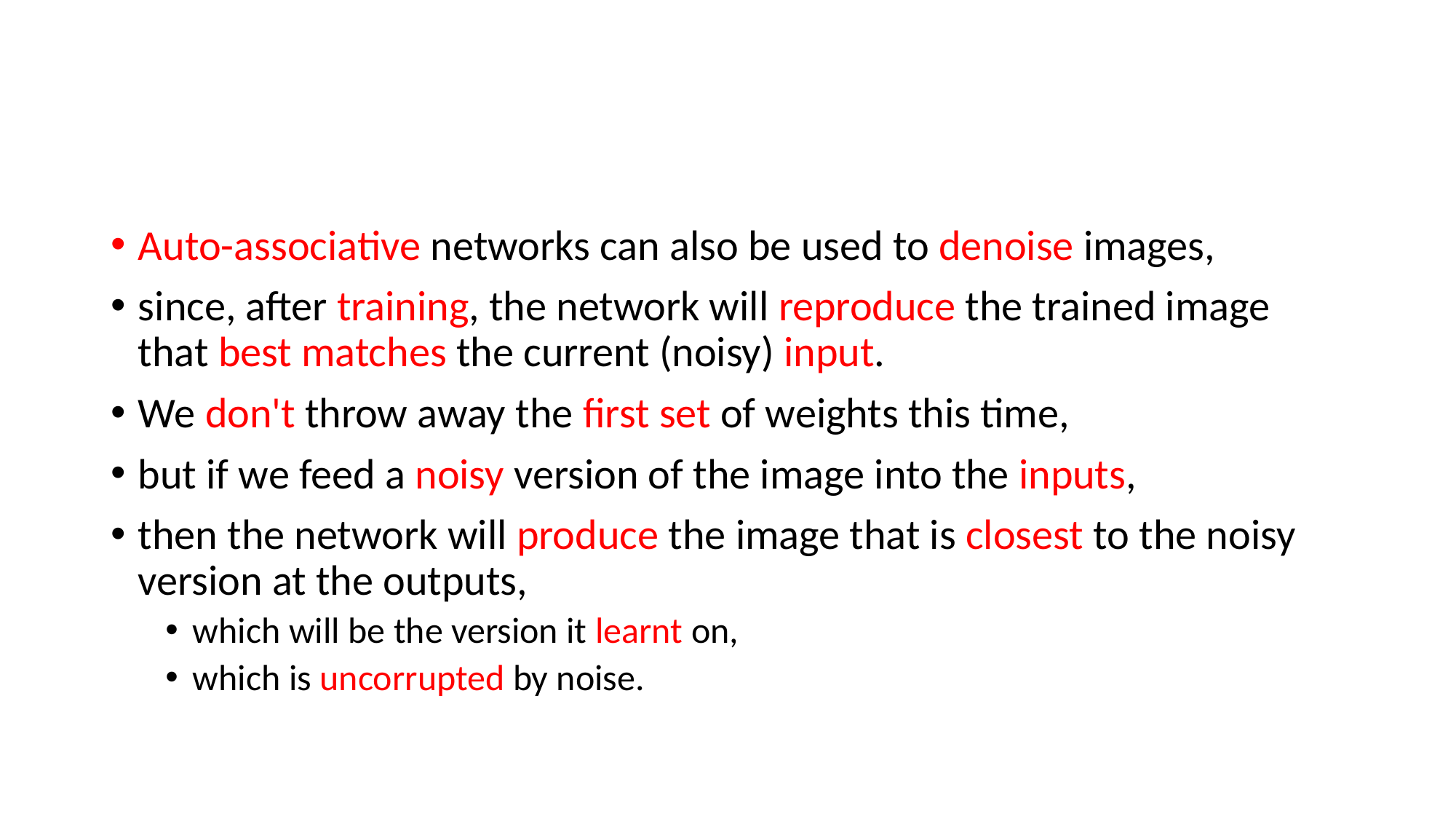

#
Auto-associative networks can also be used to denoise images,
since, after training, the network will reproduce the trained image that best matches the current (noisy) input.
We don't throw away the first set of weights this time,
but if we feed a noisy version of the image into the inputs,
then the network will produce the image that is closest to the noisy version at the outputs,
which will be the version it learnt on,
which is uncorrupted by noise.